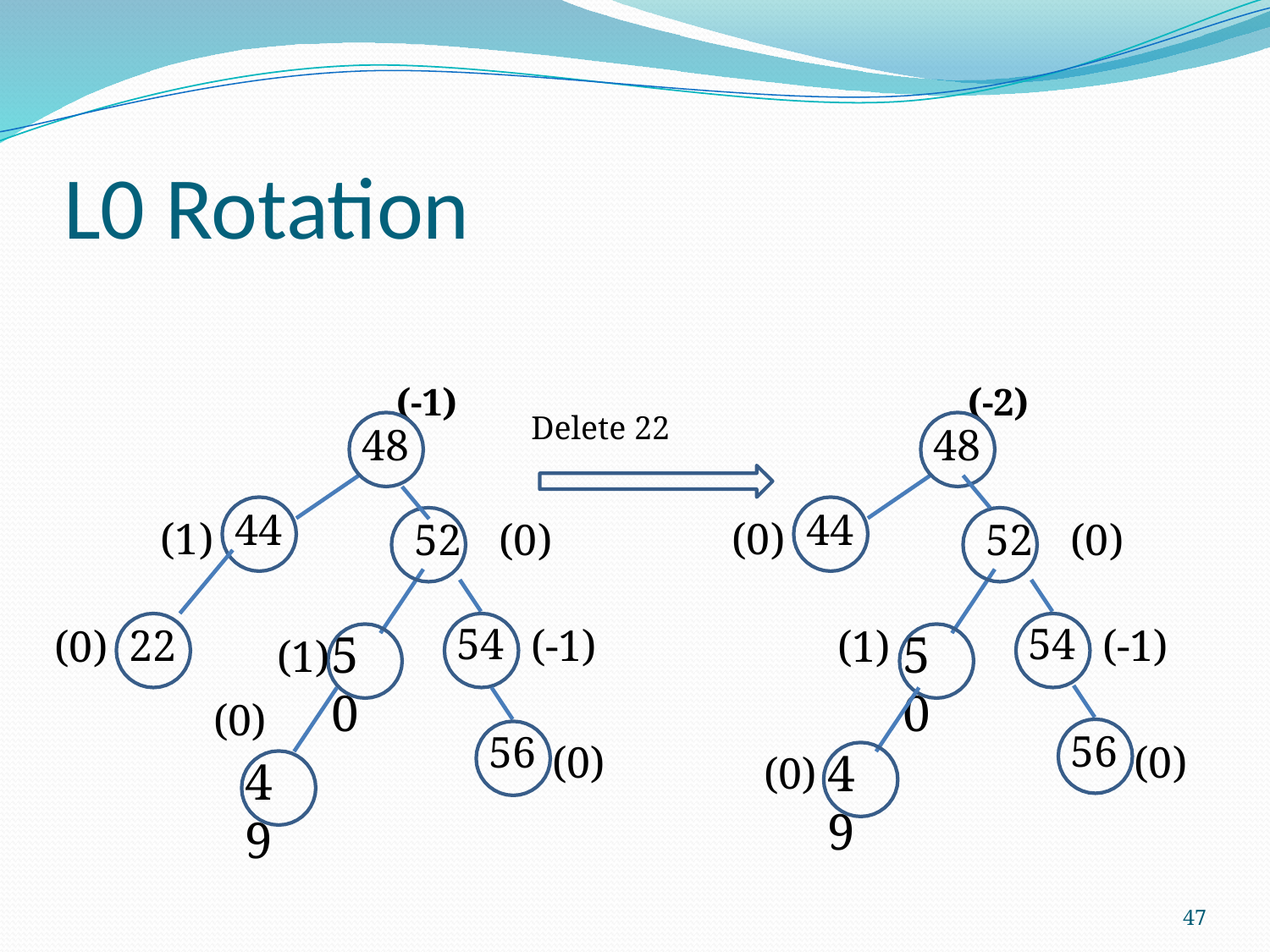

# L0 Rotation
  (-1)
  (-2)
Delete 22
48
48

44

44

(1)
(0)
52
(0)
52
(0)

50

50

54
54
22
(-1)
(-1)
(0)

(1)

(1)

(0)

49

49
56
56

(0)
(0)
(0)

47